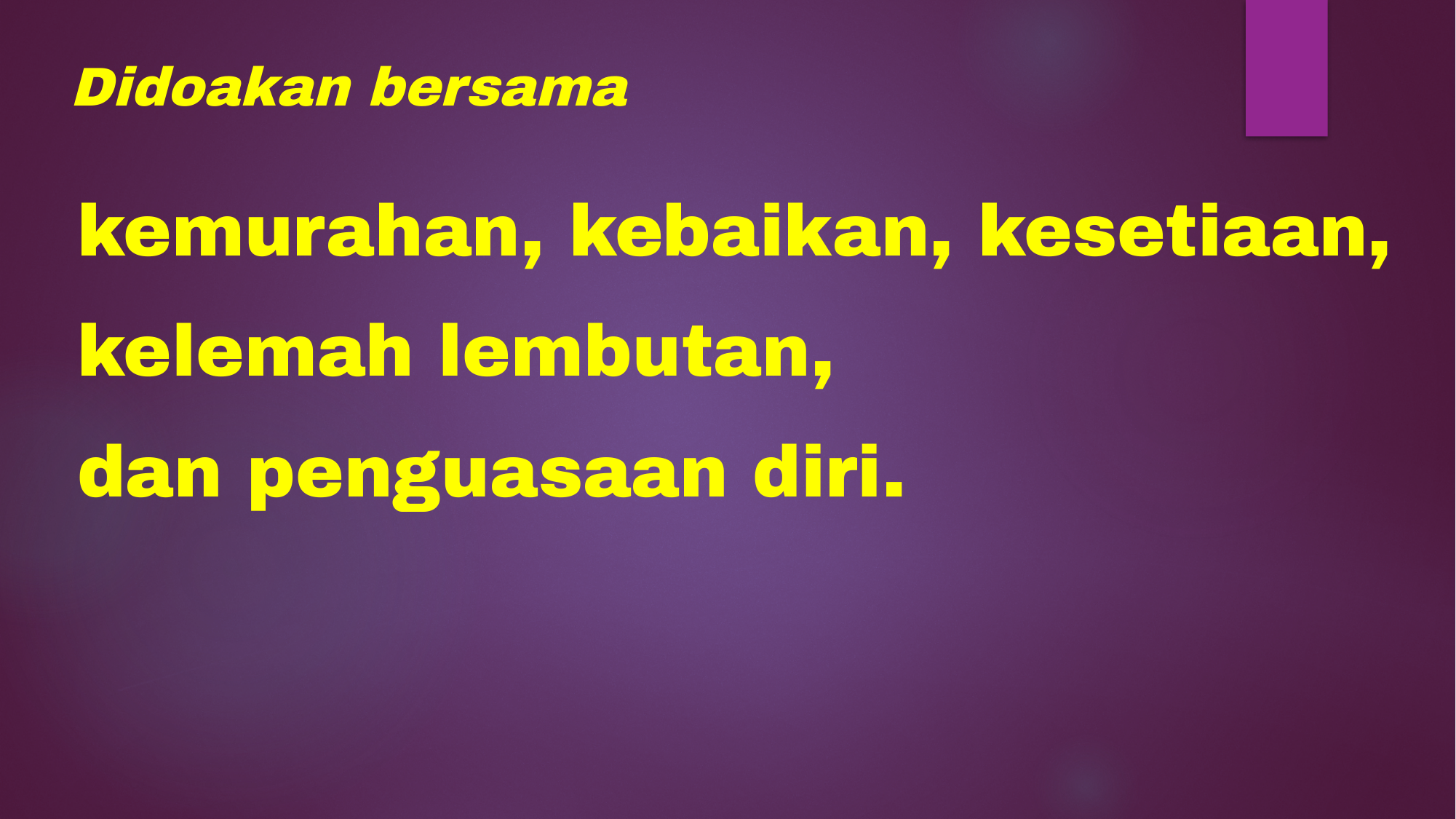

# Didoakan bersama
kemurahan, kebaikan, kesetiaan,
kelemah lembutan,
dan penguasaan diri.